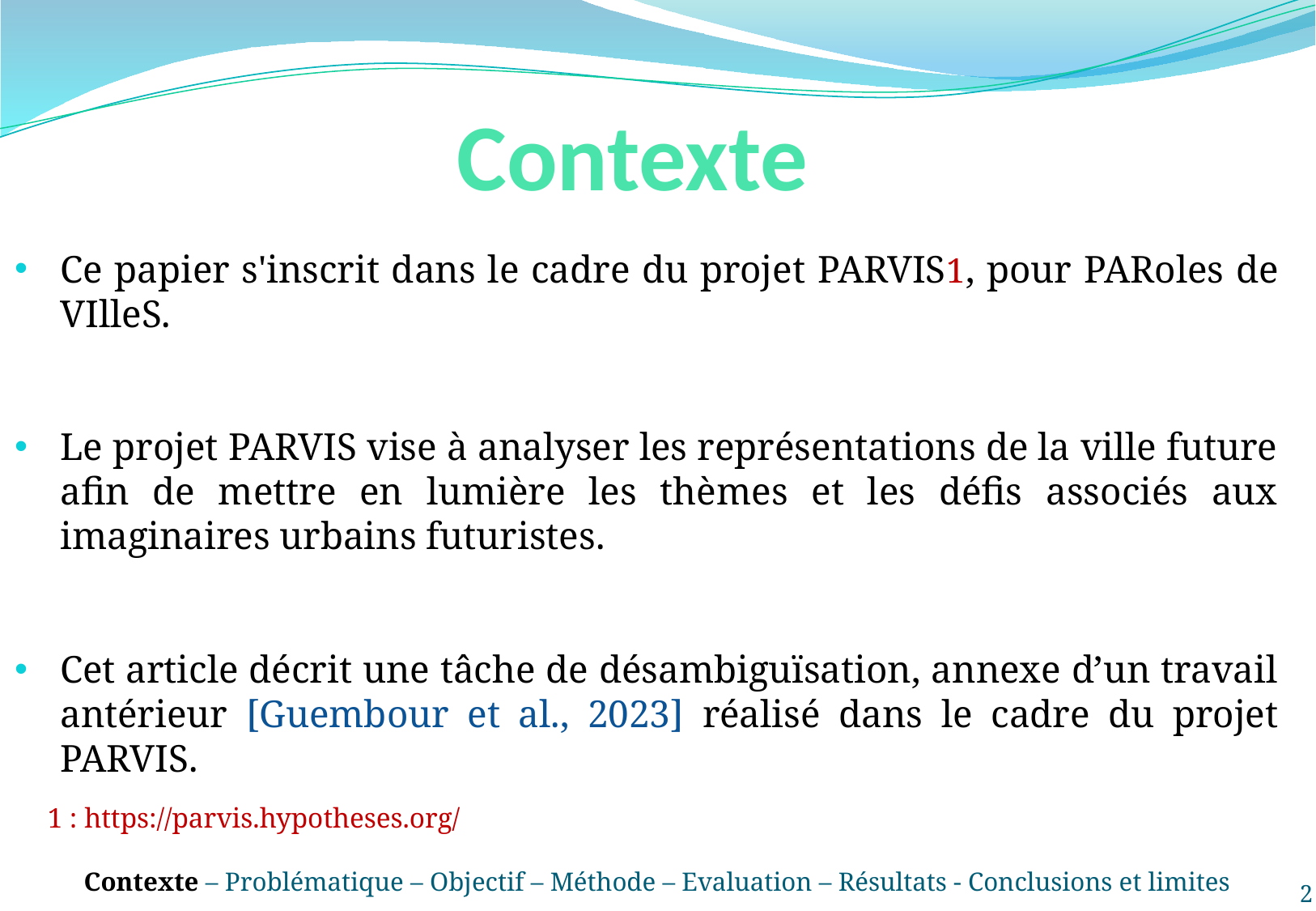

# Contexte
Ce papier s'inscrit dans le cadre du projet PARVIS1, pour PARoles de VIlleS.

Le projet PARVIS vise à analyser les représentations de la ville future afin de mettre en lumière les thèmes et les défis associés aux imaginaires urbains futuristes.

Cet article décrit une tâche de désambiguïsation, annexe d’un travail antérieur [Guembour et al., 2023] réalisé dans le cadre du projet PARVIS.

1 : https://parvis.hypotheses.org/

Contexte – Problématique – Objectif – Méthode – Evaluation – Résultats - Conclusions et limites
2